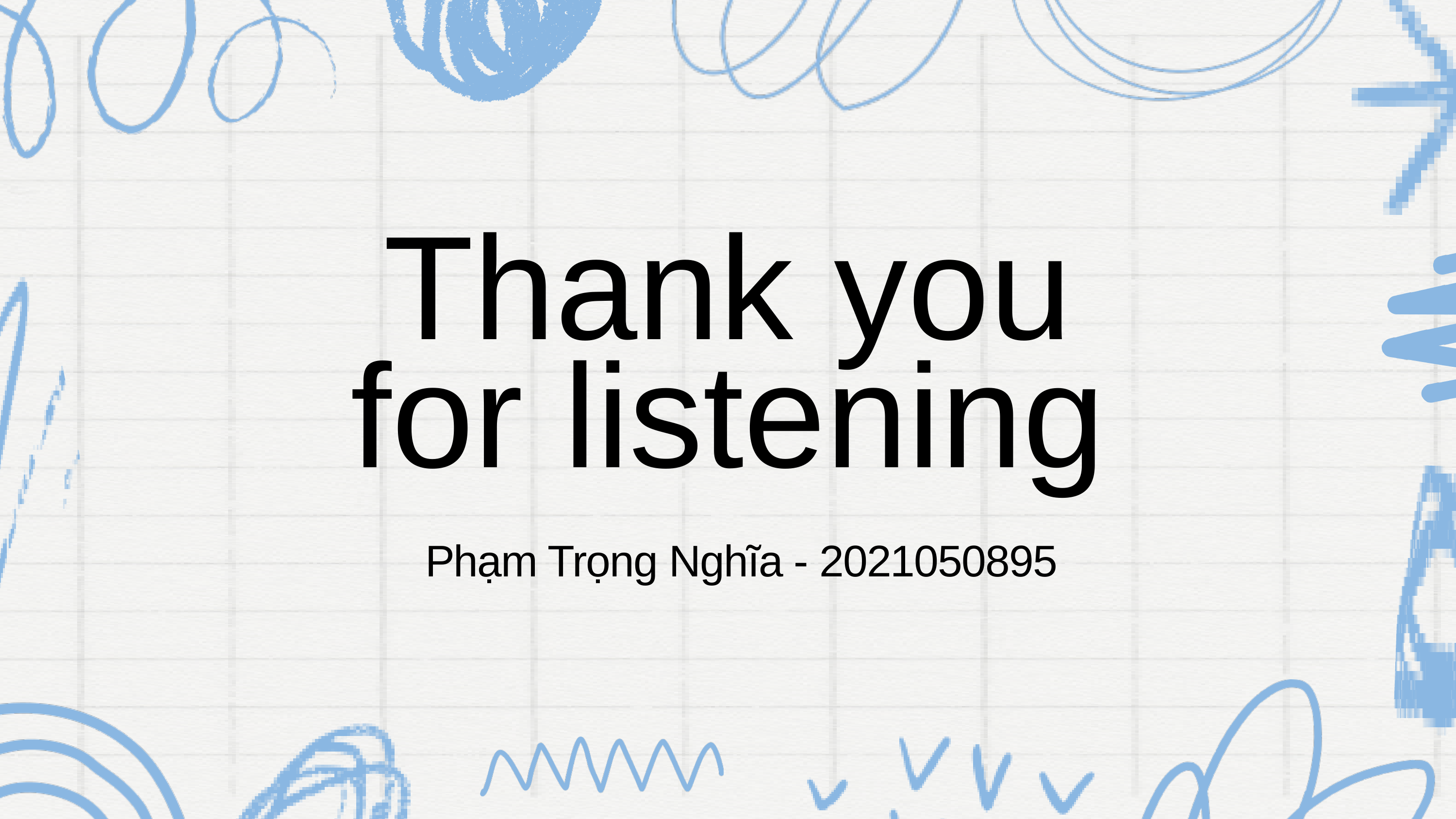

Thank you for listening

Phạm Trọng Nghĩa - 2021050895